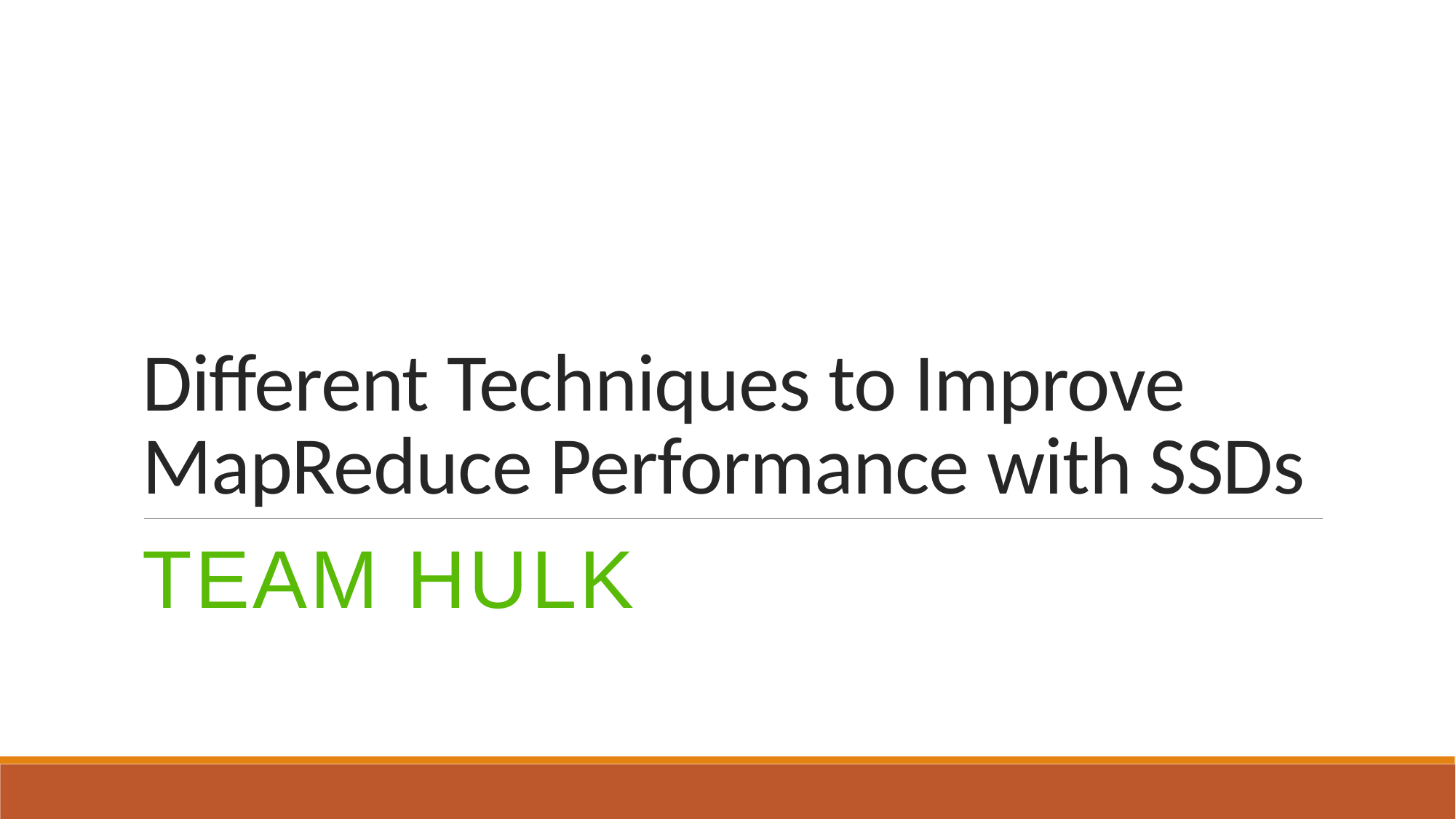

# Different Techniques to Improve MapReduce Performance with SSDs
Team hulk